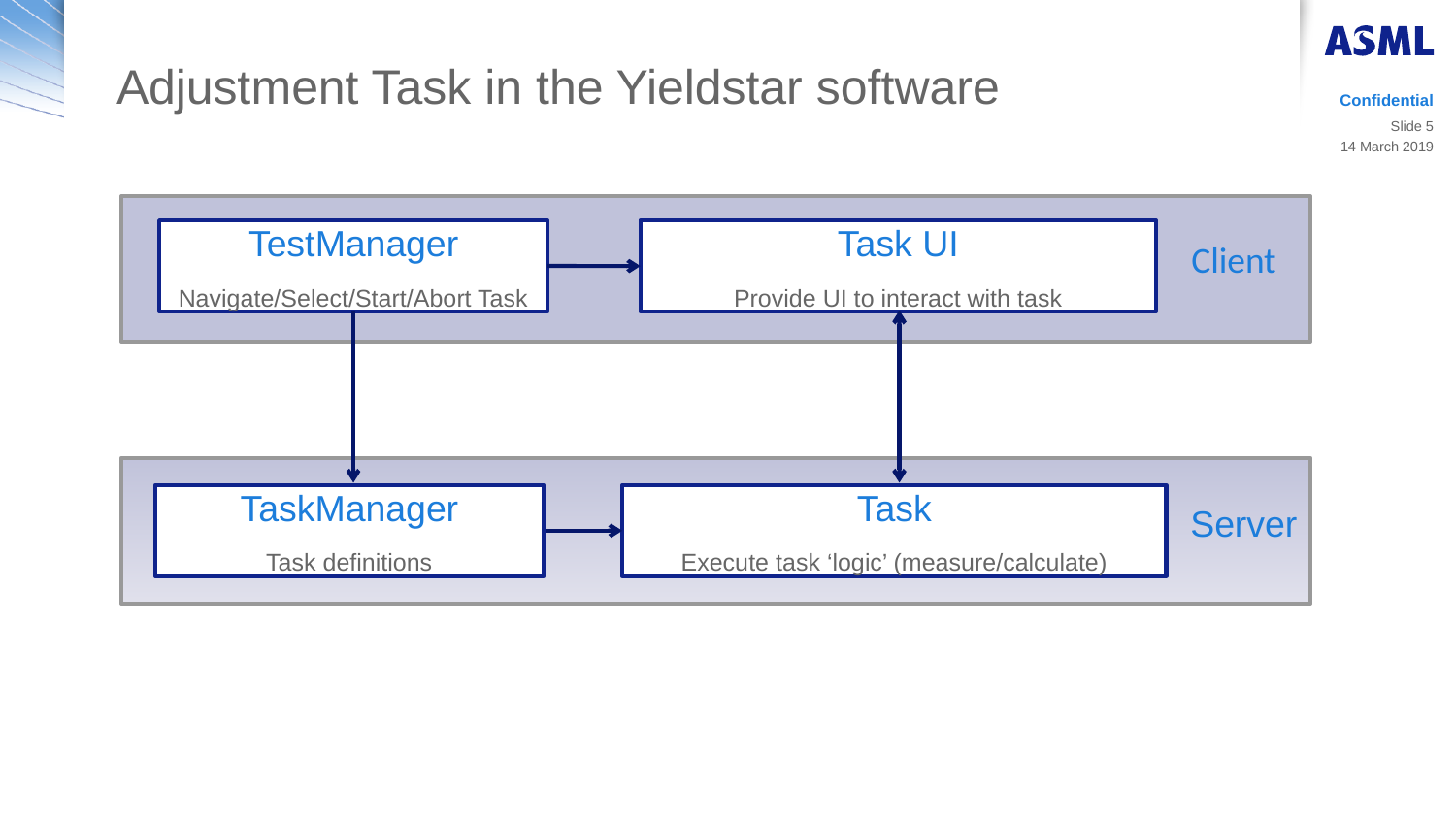

# Adjustment Task in the Yieldstar software
Confidential
Slide 5
14 March 2019

TestManager
Navigate/Select/Start/Abort Task
Task UI
Provide UI to interact with task
Client

TaskManager
Task definitions
Task
Execute task ‘logic’ (measure/calculate)
Server